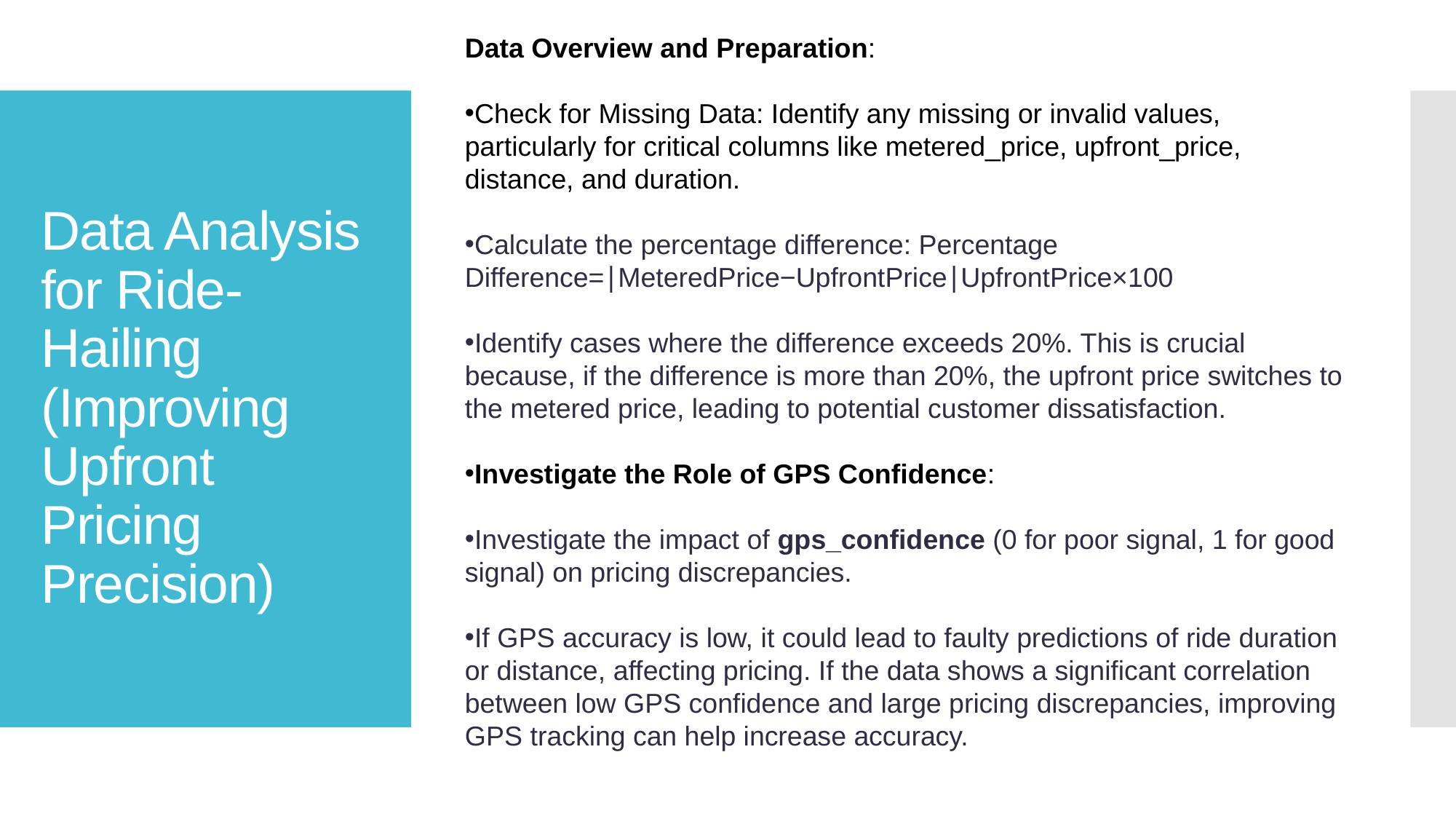

Data Overview and Preparation:

Check for Missing Data: Identify any missing or invalid values, particularly for critical columns like metered_price, upfront_price, distance, and duration.

Calculate the percentage difference: Percentage Difference=∣MeteredPrice−UpfrontPrice∣UpfrontPrice×100

Identify cases where the difference exceeds 20%. This is crucial because, if the difference is more than 20%, the upfront price switches to the metered price, leading to potential customer dissatisfaction.

Investigate the Role of GPS Confidence:

Investigate the impact of gps_confidence (0 for poor signal, 1 for good signal) on pricing discrepancies.

If GPS accuracy is low, it could lead to faulty predictions of ride duration or distance, affecting pricing. If the data shows a significant correlation between low GPS confidence and large pricing discrepancies, improving GPS tracking can help increase accuracy.

# Data Analysis for Ride-Hailing (Improving Upfront Pricing Precision)